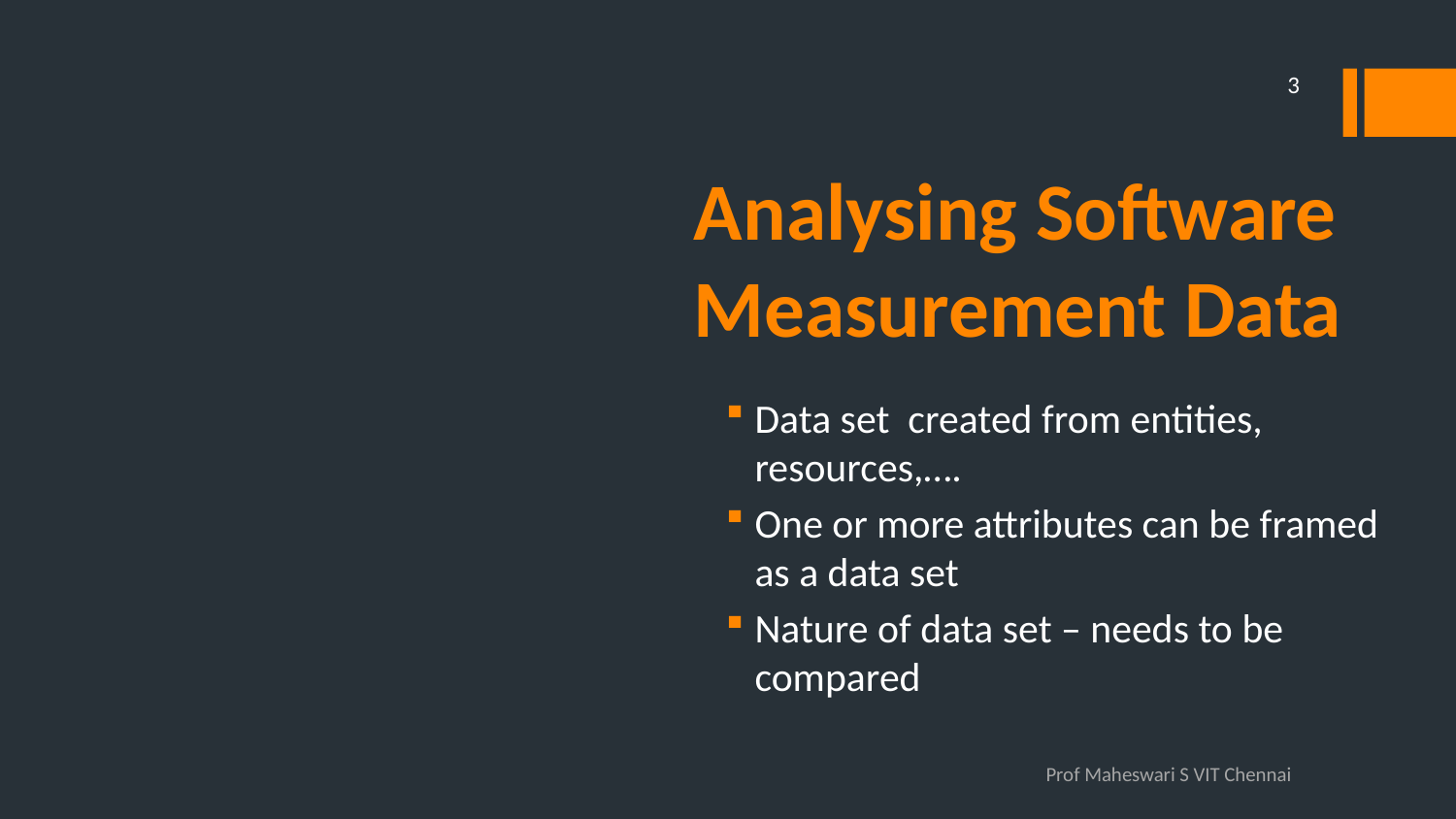

# Analysing Software Measurement Data
3
Data set  created from entities, resources,….
One or more attributes can be framed as a data set
Nature of data set – needs to be compared

Prof Maheswari S VIT Chennai